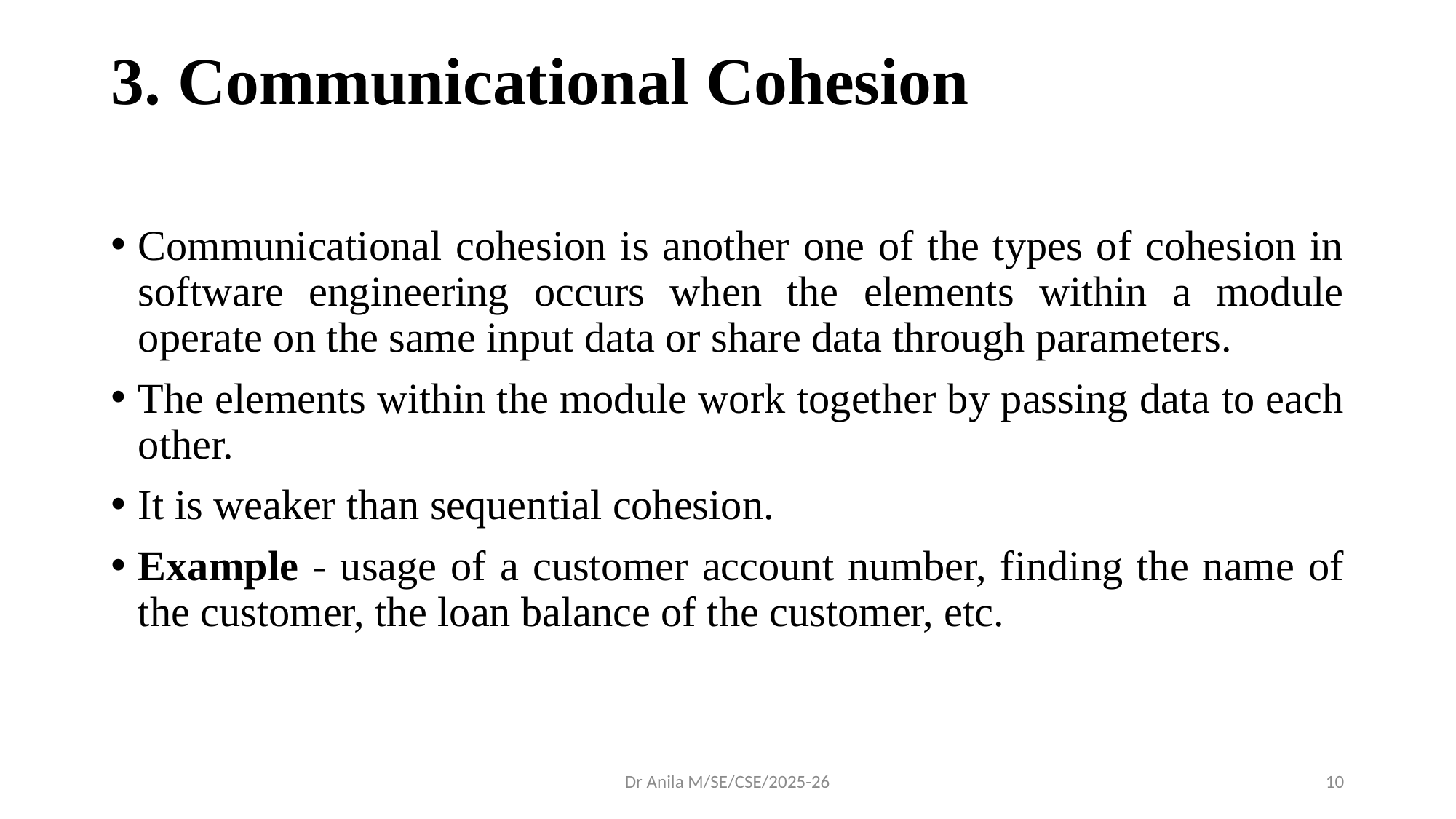

# 3. Communicational Cohesion
Communicational cohesion is another one of the types of cohesion in software engineering occurs when the elements within a module operate on the same input data or share data through parameters.
The elements within the module work together by passing data to each other.
It is weaker than sequential cohesion.
Example - usage of a customer account number, finding the name of the customer, the loan balance of the customer, etc.

Dr Anila M/SE/CSE/2025-26
10